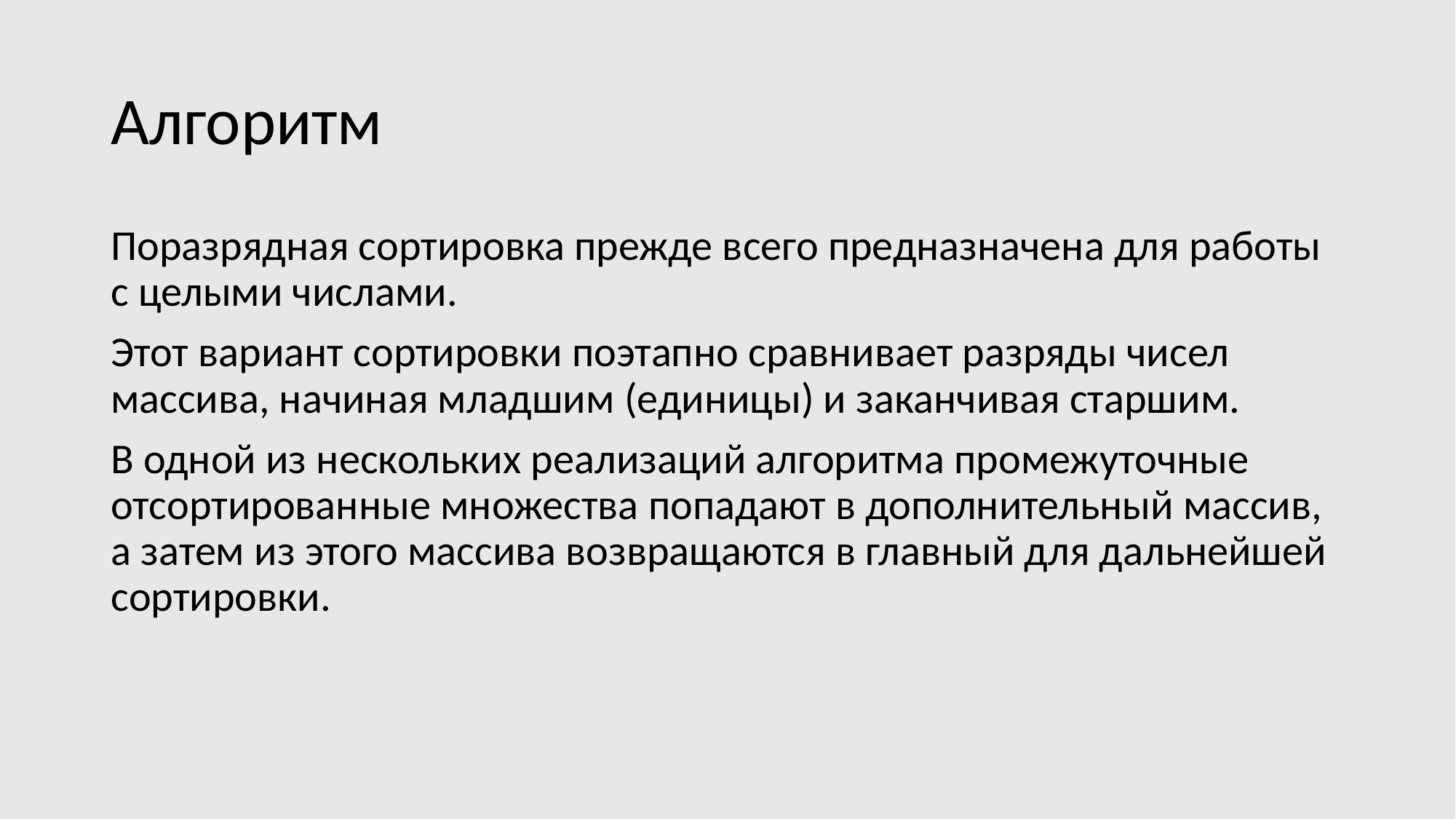

# Алгоритм
Поразрядная сортировка прежде всего предназначена для работы с целыми числами.
Этот вариант сортировки поэтапно сравнивает разряды чисел массива, начиная младшим (единицы) и заканчивая старшим.
В одной из нескольких реализаций алгоритма промежуточные отсортированные множества попадают в дополнительный массив, а затем из этого массива возвращаются в главный для дальнейшей сортировки.